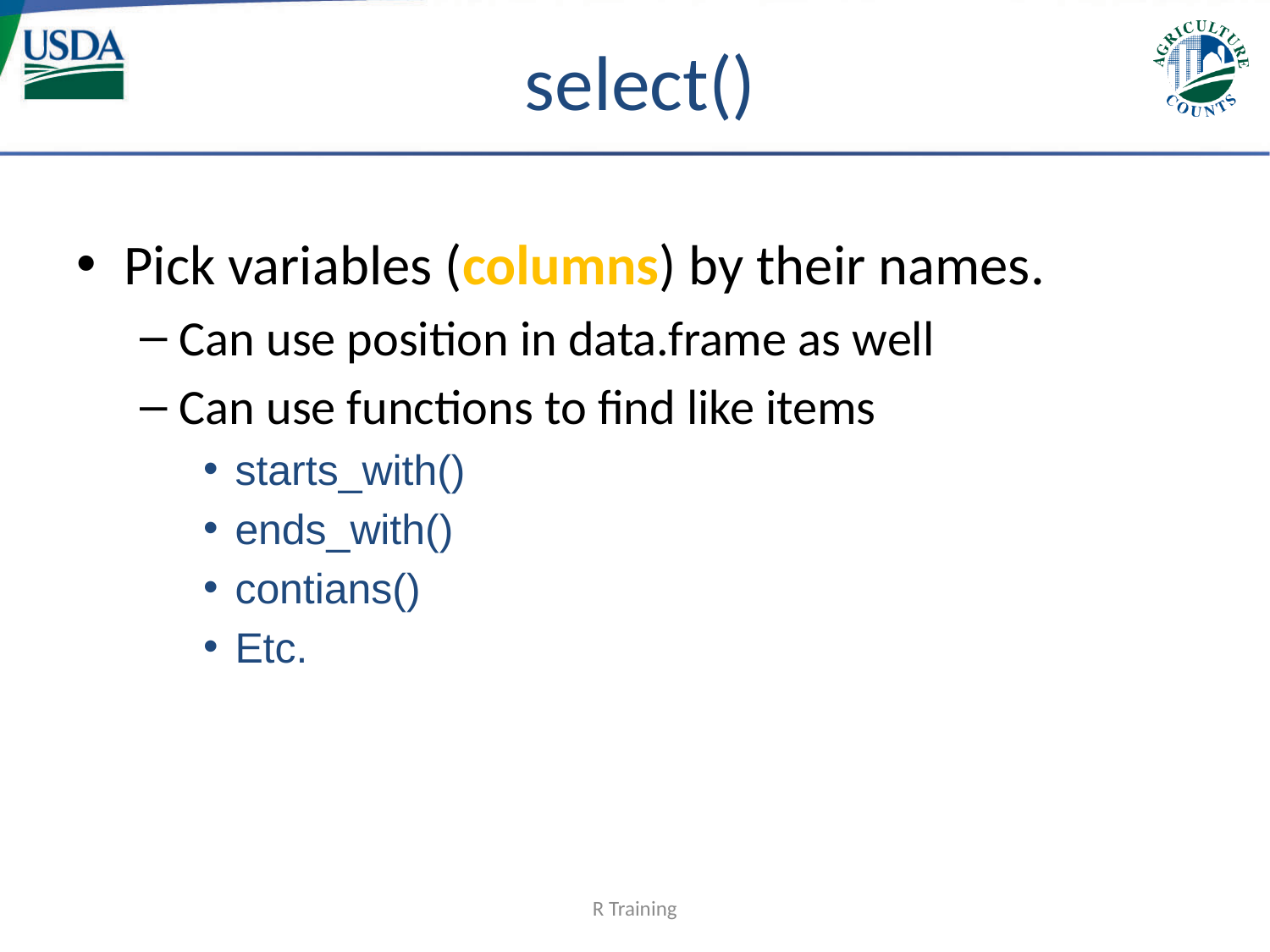

# select()
Pick variables (columns) by their names.
Can use position in data.frame as well
Can use functions to find like items
starts_with()
ends_with()
contians()
Etc.

R Training